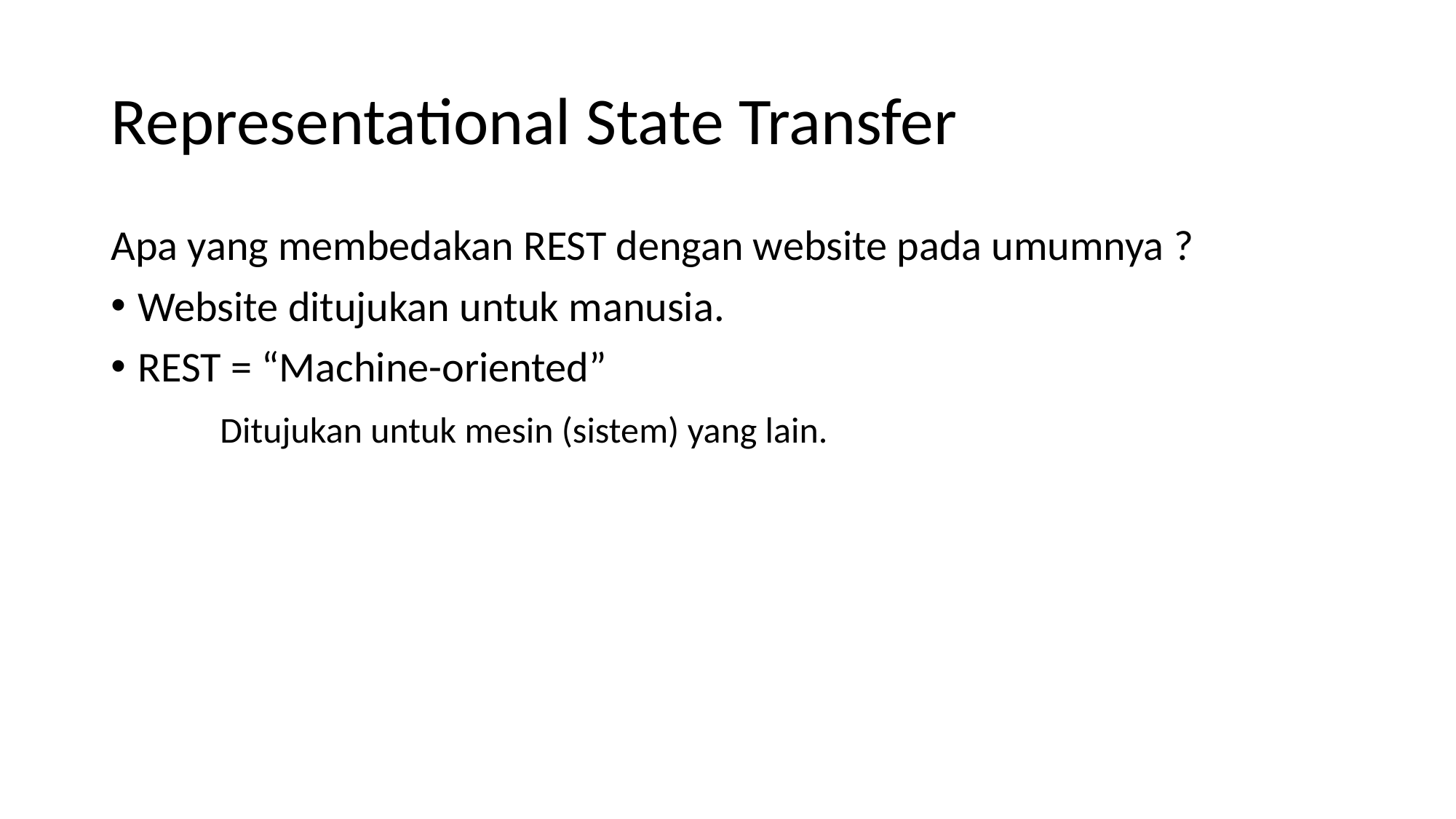

# Representational State Transfer
Apa yang membedakan REST dengan website pada umumnya ?
Website ditujukan untuk manusia.
REST = “Machine-oriented”
	Ditujukan untuk mesin (sistem) yang lain.